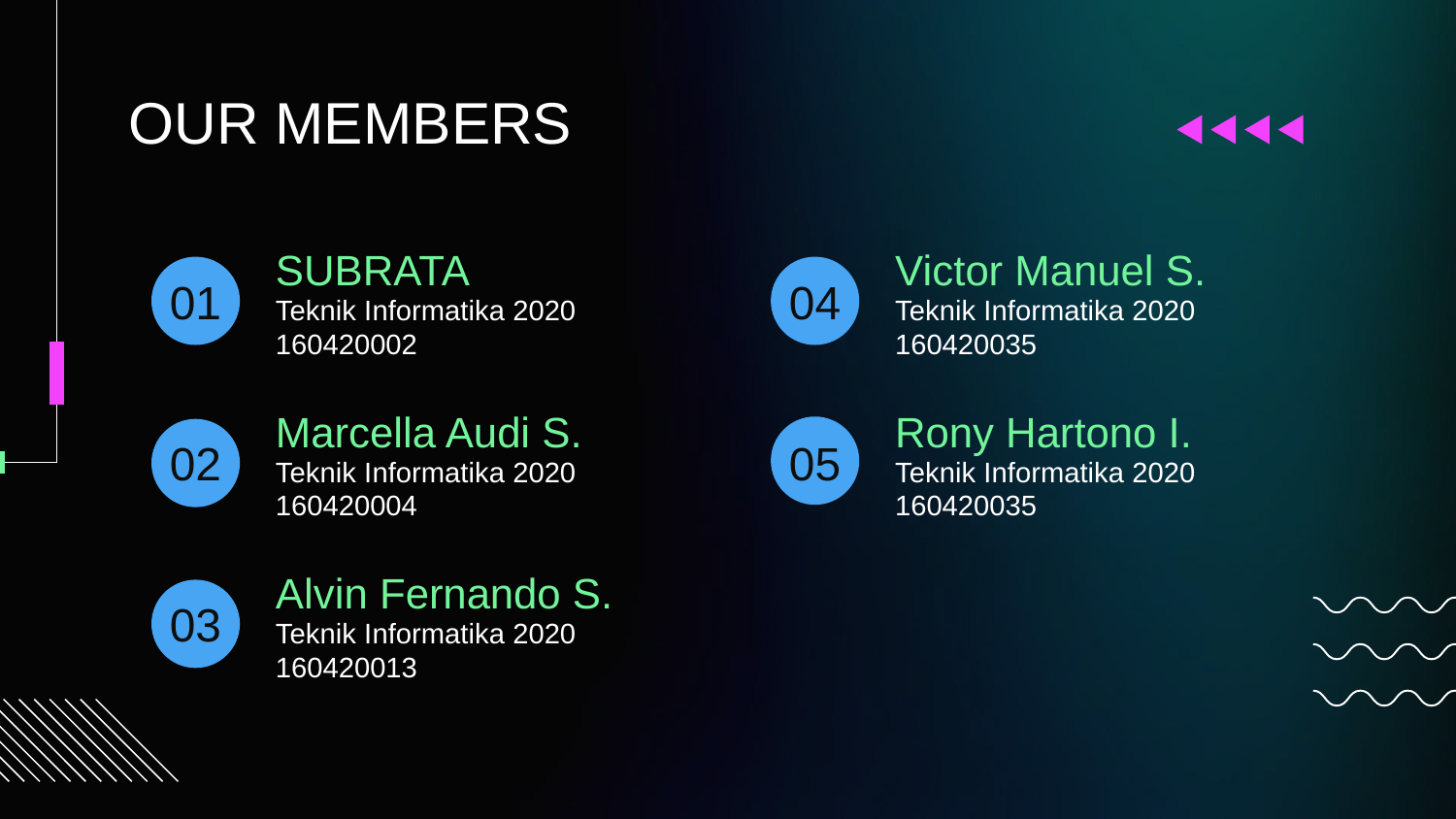

OUR MEMBERS

SUBRATA
Victor Manuel S.
# 01
04

Teknik Informatika 2020
160420002
Teknik Informatika 2020
160420035
Marcella Audi S.
Rony Hartono I.
02
05

Teknik Informatika 2020
160420004
Teknik Informatika 2020
160420035
Alvin Fernando S.
03

Teknik Informatika 2020
160420013